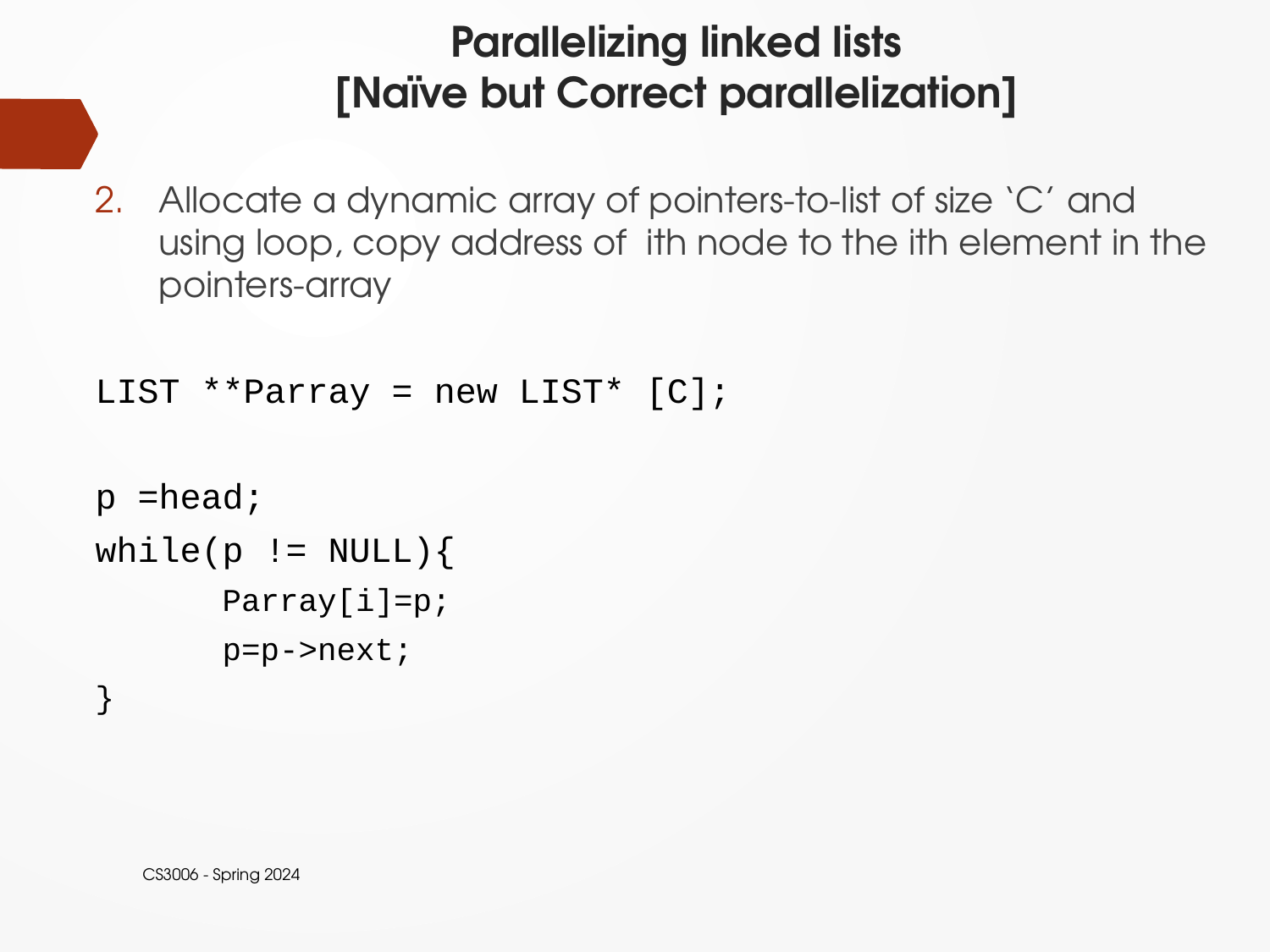

# Parallelizing linked lists [Naïve but Correct parallelization]
Allocate a dynamic array of pointers-to-list of size ‘C’ and using loop, copy address of  ith node to the ith element in the pointers-array

LIST **Parray = new LIST* [C];

p =head;
while(p != NULL){
	Parray[i]=p;
	p=p->next;
}

CS3006 - Spring 2024